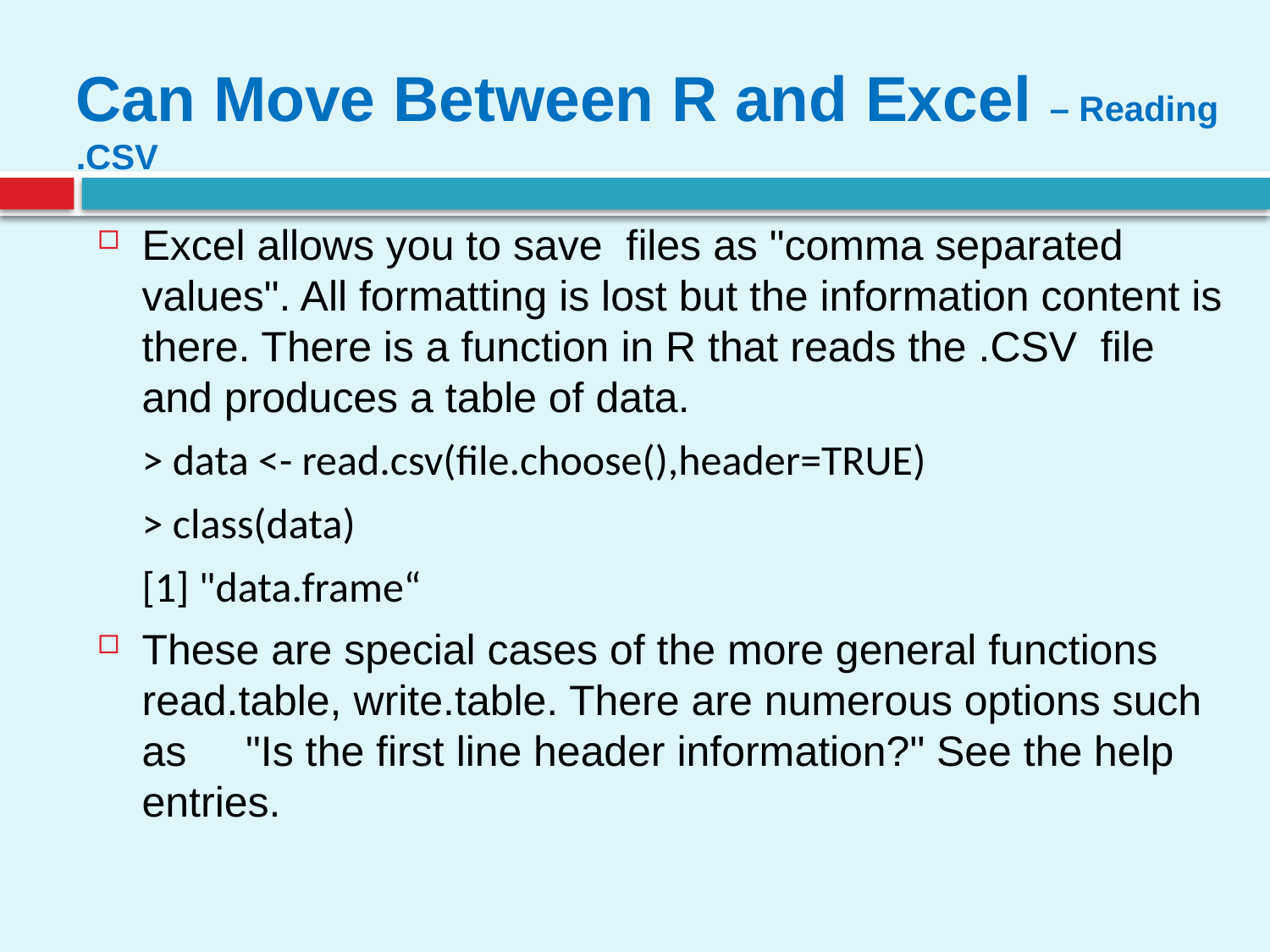

# Can Move Between R and Excel – Reading .CSV
Excel allows you to save  files as "comma separated values". All formatting is lost but the information content is there. There is a function in R that reads the .CSV  file and produces a table of data.
	> data <- read.csv(file.choose(),header=TRUE)
	> class(data)
	[1] "data.frame“
These are special cases of the more general functions read.table, write.table. There are numerous options such as     "Is the first line header information?" See the help entries.